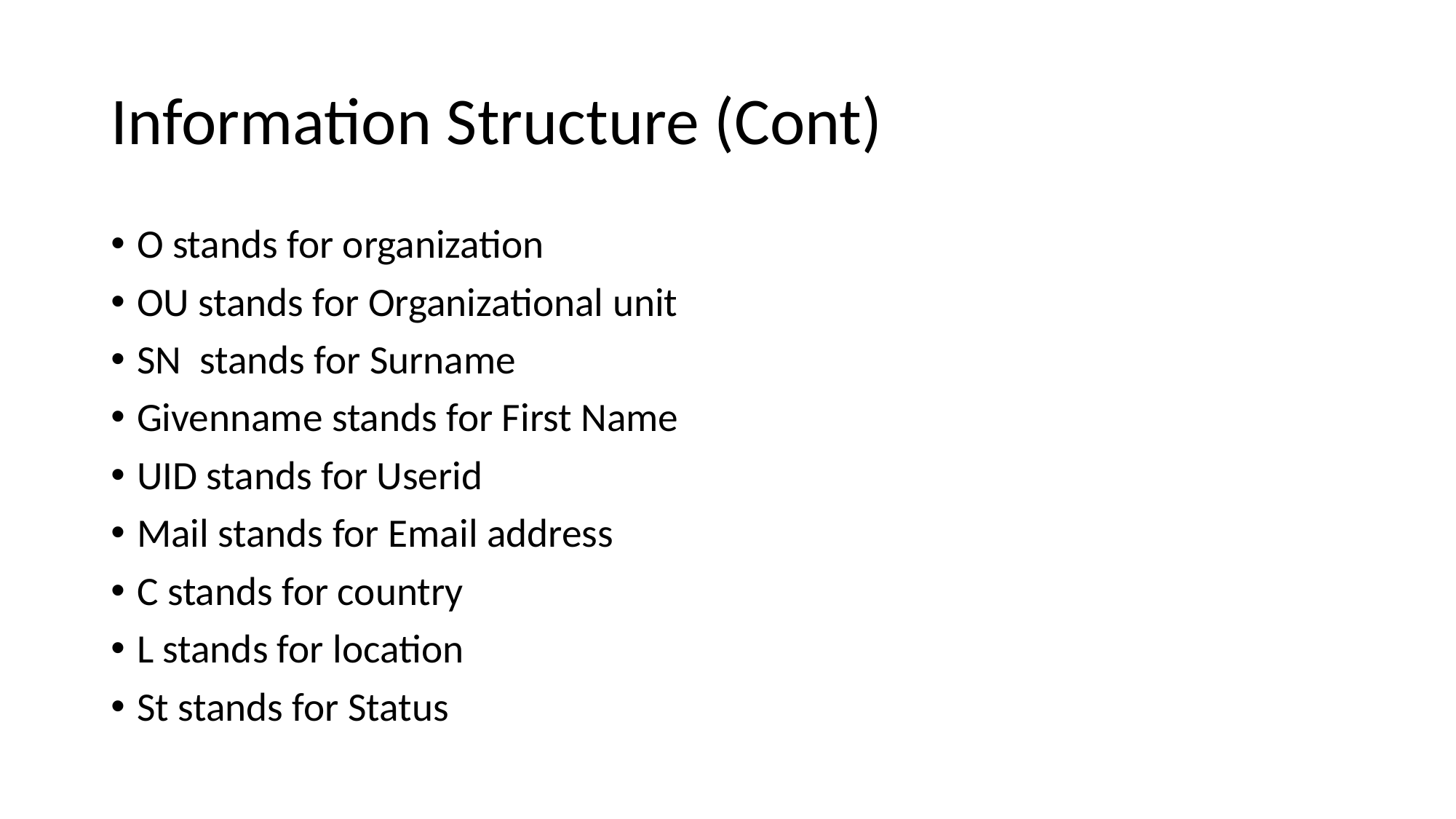

# Information Structure (Cont)
O stands for organization
OU stands for Organizational unit
SN  stands for Surname
Givenname stands for First Name
UID stands for Userid
Mail stands for Email address
C stands for country
L stands for location
St stands for Status